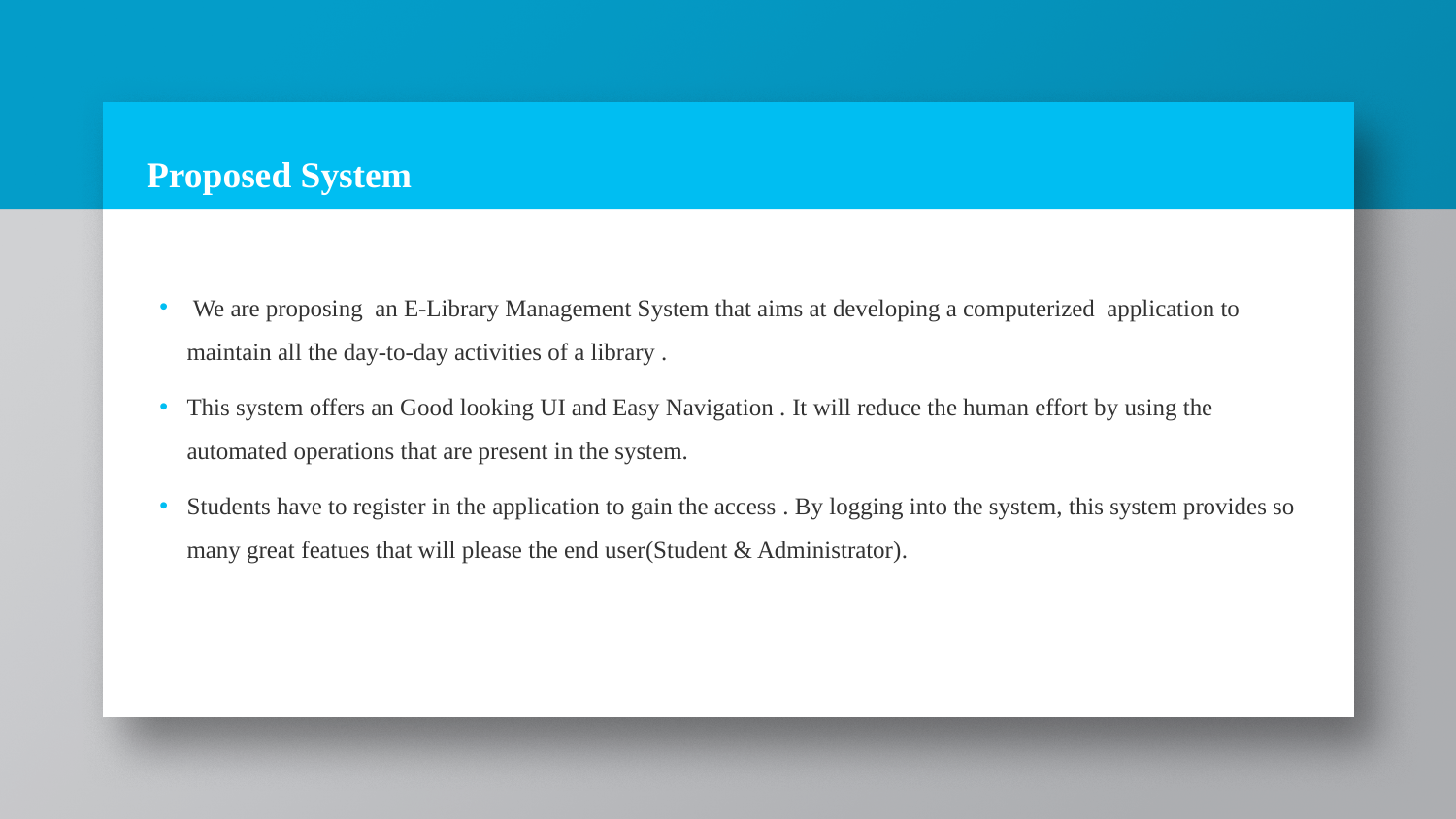

# Proposed System
5
 We are proposing  an E-Library Management System that aims at developing a computerized  application to maintain all the day-to-day activities of a library .
This system offers an Good looking UI and Easy Navigation . It will reduce the human effort by using the automated operations that are present in the system.
Students have to register in the application to gain the access . By logging into the system, this system provides so many great featues that will please the end user(Student & Administrator).